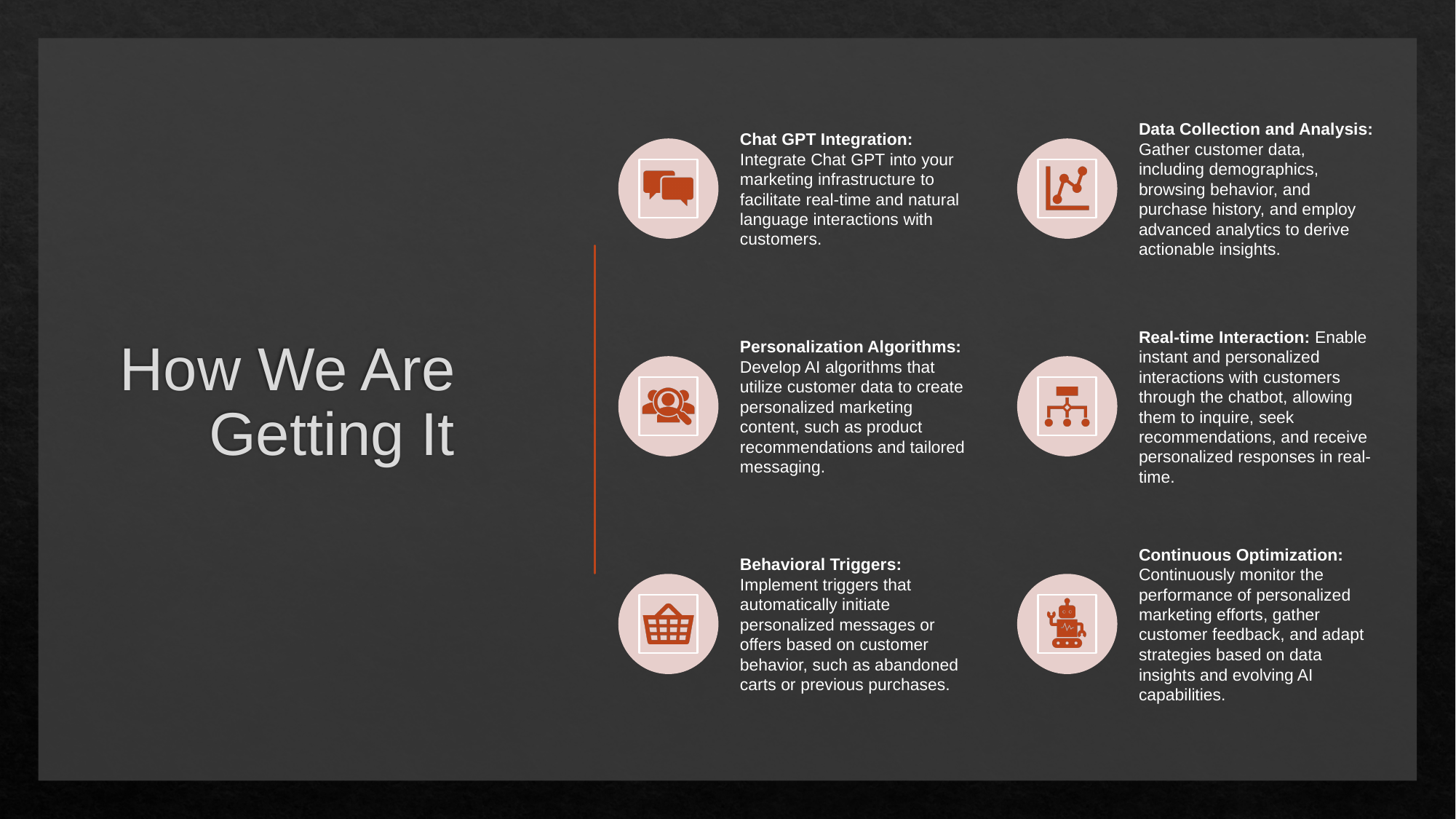

Chat GPT Integration: Integrate Chat GPT into your marketing infrastructure to facilitate real-time and natural language interactions with customers.
Data Collection and Analysis: Gather customer data, including demographics, browsing behavior, and purchase history, and employ advanced analytics to derive actionable insights.
Personalization Algorithms: Develop AI algorithms that utilize customer data to create personalized marketing content, such as product recommendations and tailored messaging.
Real-time Interaction: Enable instant and personalized interactions with customers through the chatbot, allowing them to inquire, seek recommendations, and receive personalized responses in real-time.
Behavioral Triggers: Implement triggers that automatically initiate personalized messages or offers based on customer behavior, such as abandoned carts or previous purchases.
Continuous Optimization: Continuously monitor the performance of personalized marketing efforts, gather customer feedback, and adapt strategies based on data insights and evolving AI capabilities.
# How We Are Getting It